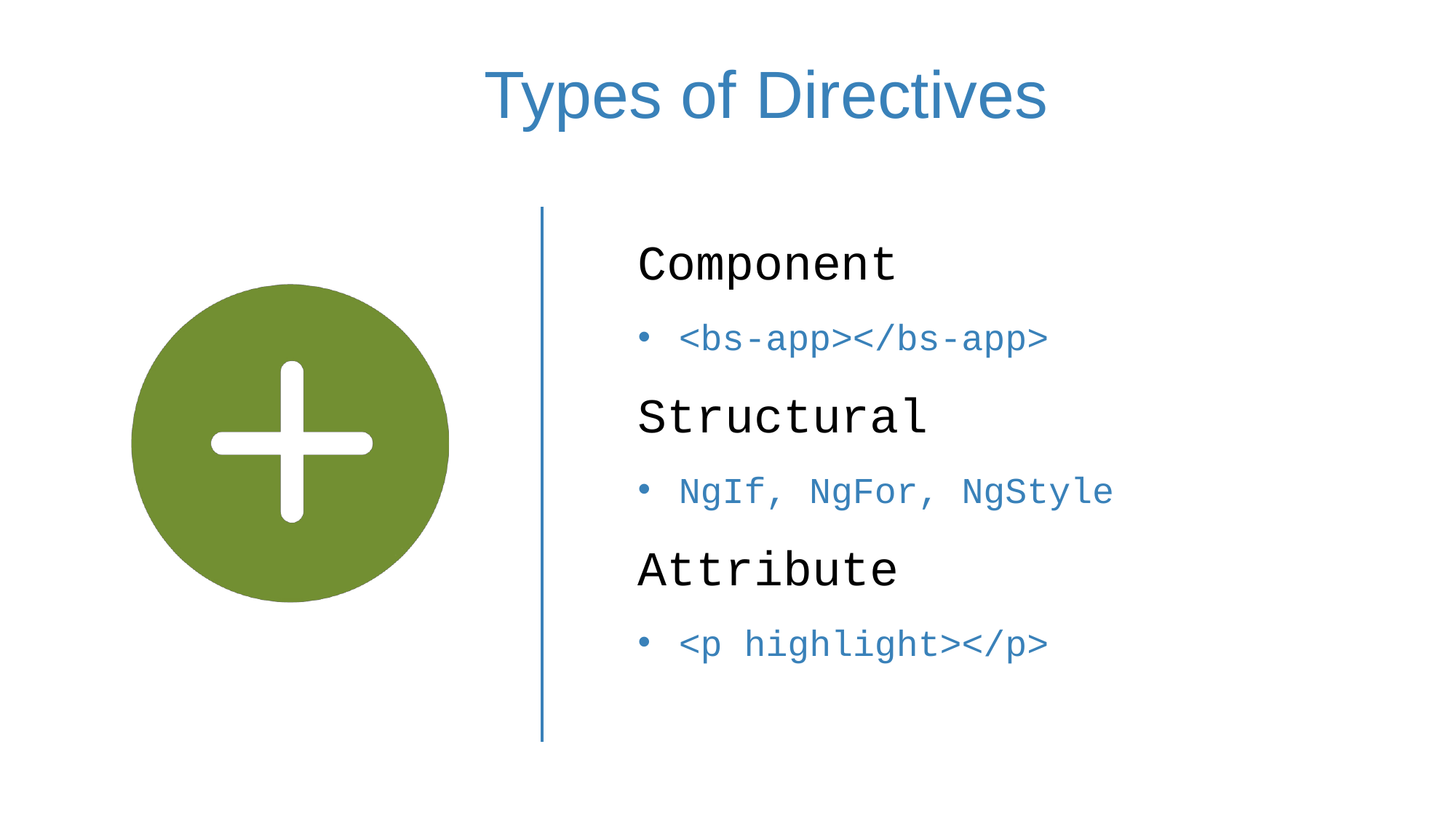

# Types of Directives
Component
<bs-app></bs-app>
Structural
NgIf, NgFor, NgStyle
Attribute
<p highlight></p>